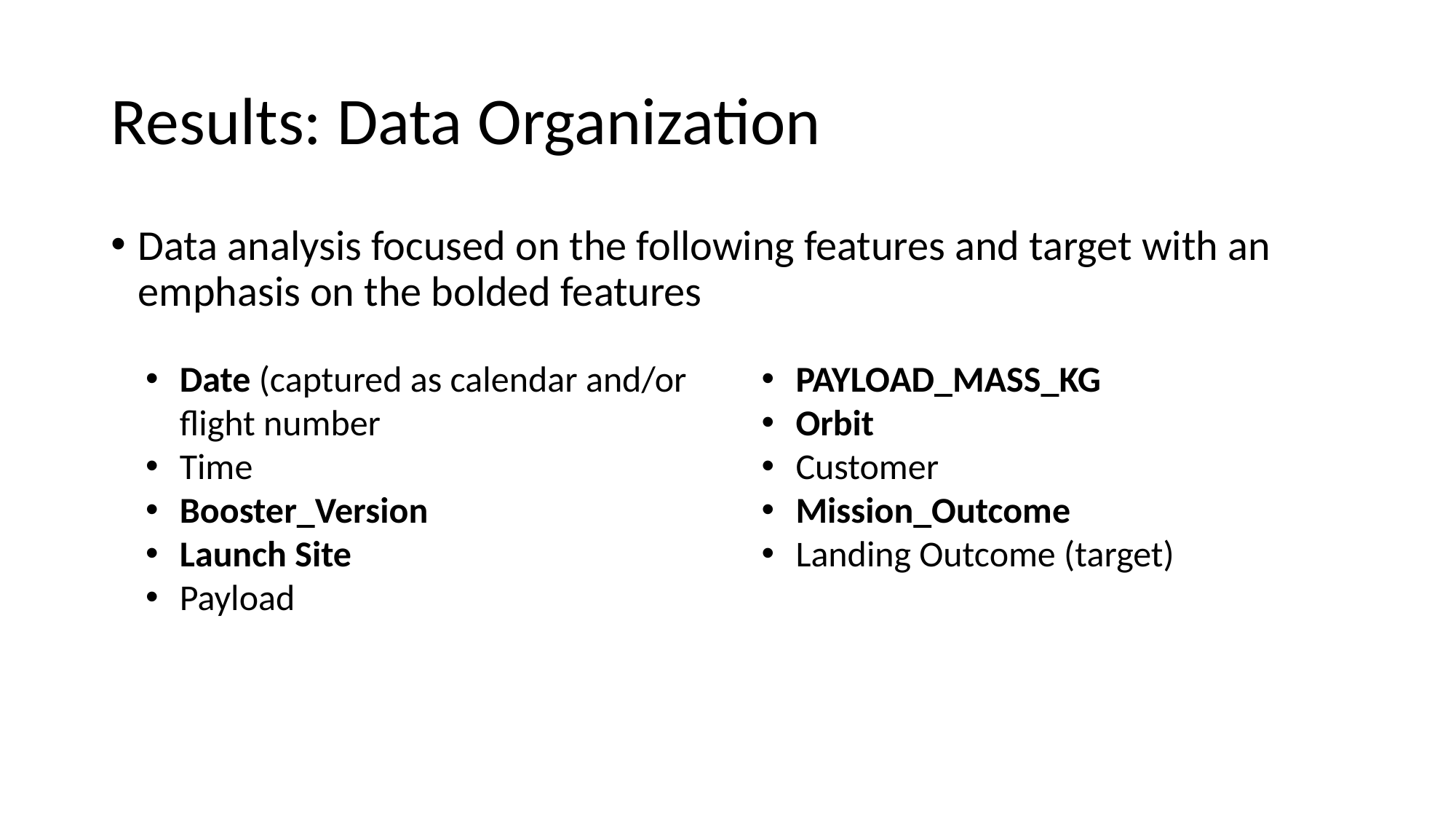

# Results: Data Organization
Data analysis focused on the following features and target with an emphasis on the bolded features

Date (captured as calendar and/or flight number
Time
Booster_Version
Launch Site
Payload
PAYLOAD_MASS_KG
Orbit
Customer
Mission_Outcome
Landing Outcome (target)